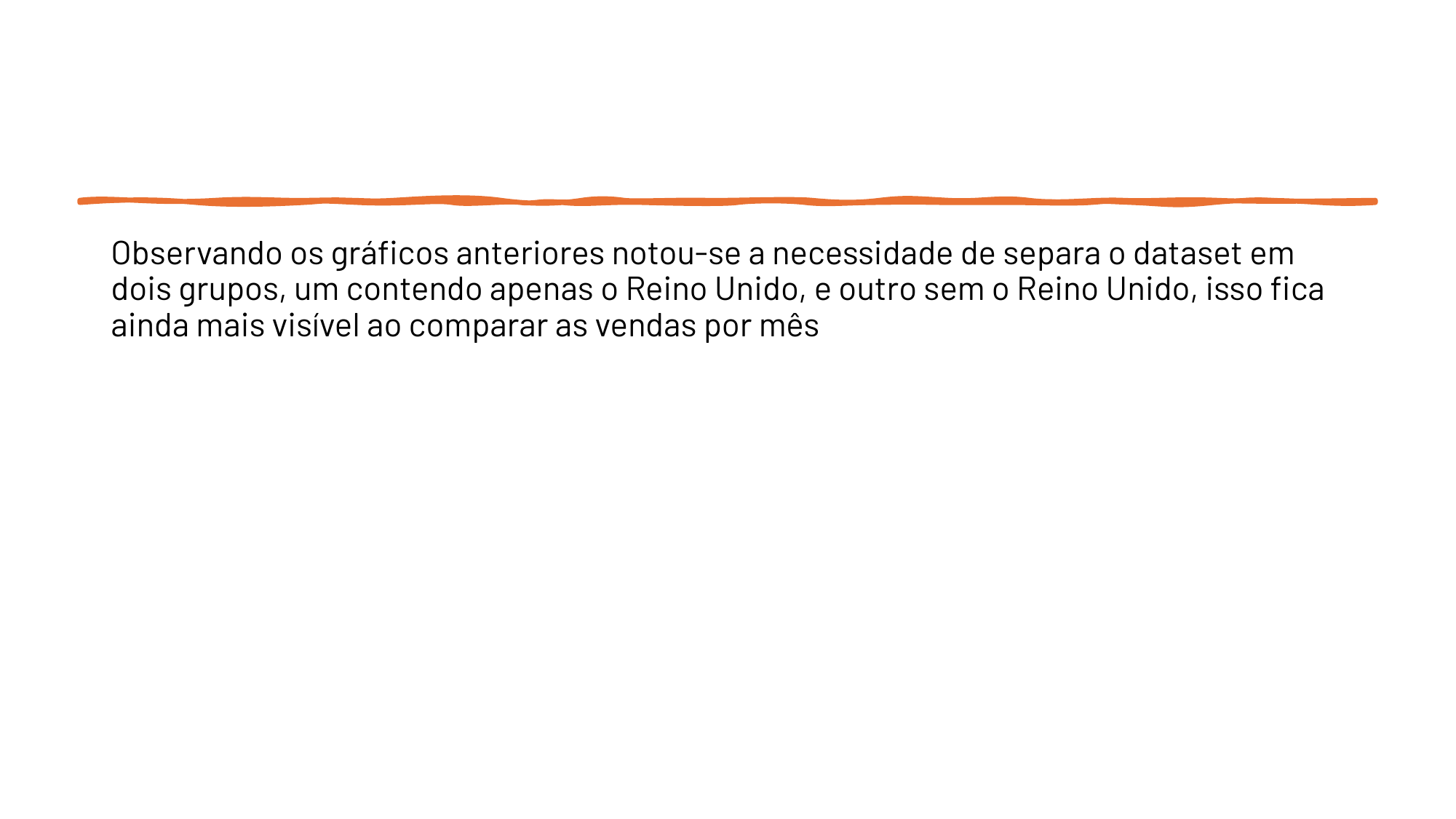

Observando os gráficos anteriores notou-se a necessidade de separa o dataset em dois grupos, um contendo apenas o Reino Unido, e outro sem o Reino Unido, isso fica ainda mais visível ao comparar as vendas por mês